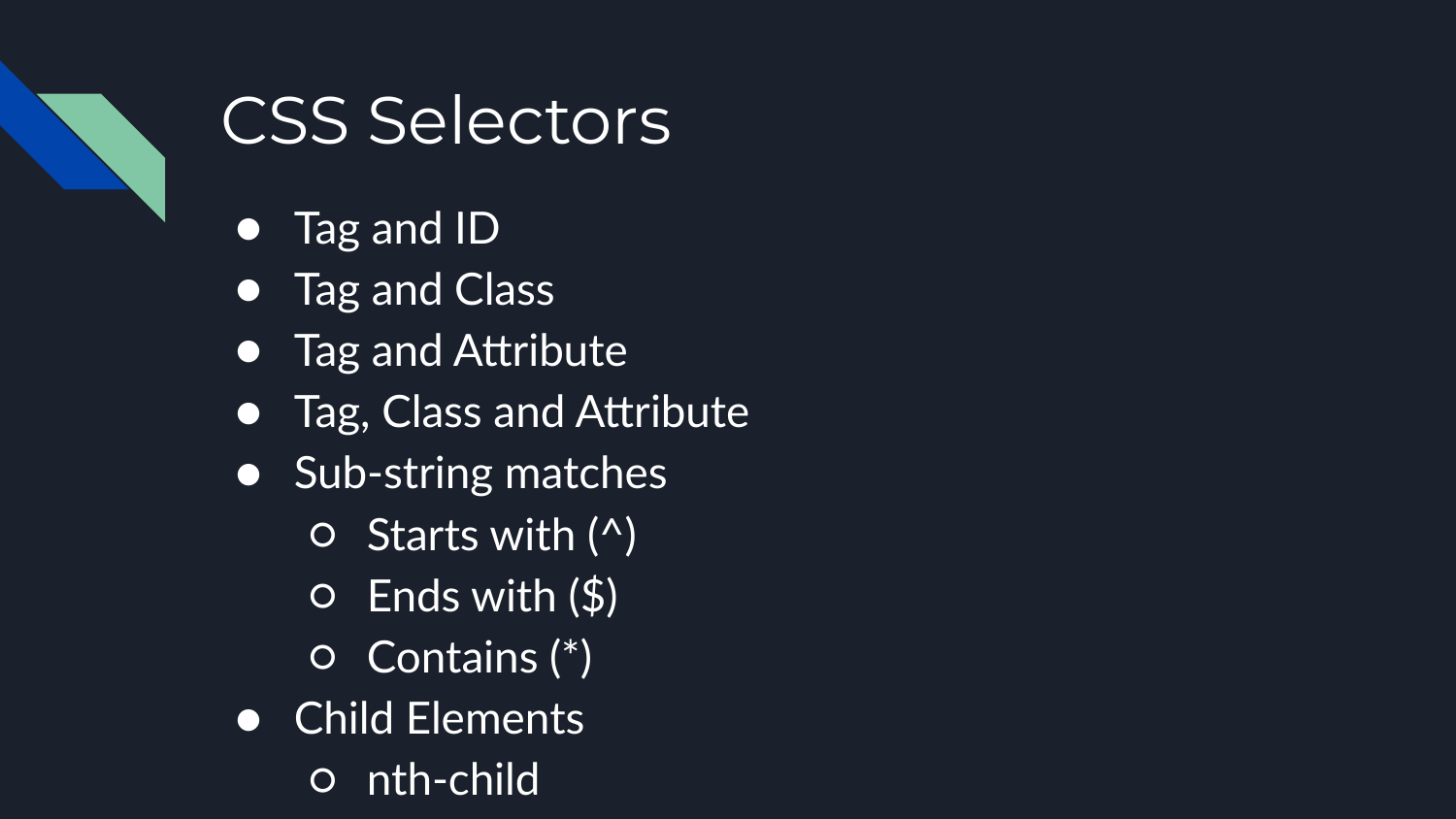

# CSS Selectors
Tag and ID
Tag and Class
Tag and Attribute
Tag, Class and Attribute
Sub-string matches
Starts with (^)
Ends with ($)
Contains (*)
Child Elements
nth-child